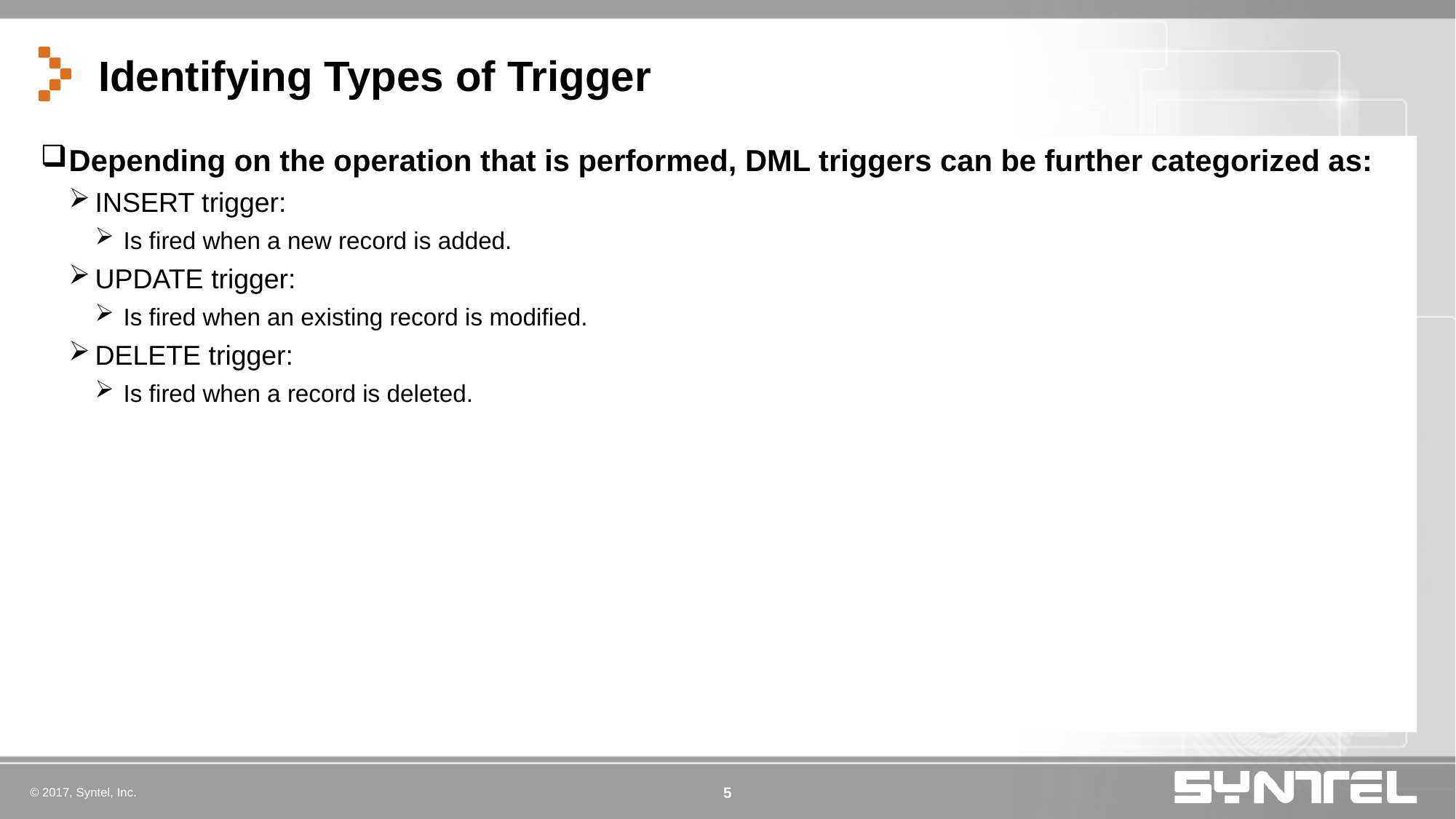

# Identifying Types of Trigger
Depending on the operation that is performed, DML triggers can be further categorized as:
INSERT trigger:
Is fired when a new record is added.
UPDATE trigger:
Is fired when an existing record is modified.
DELETE trigger:
Is fired when a record is deleted.